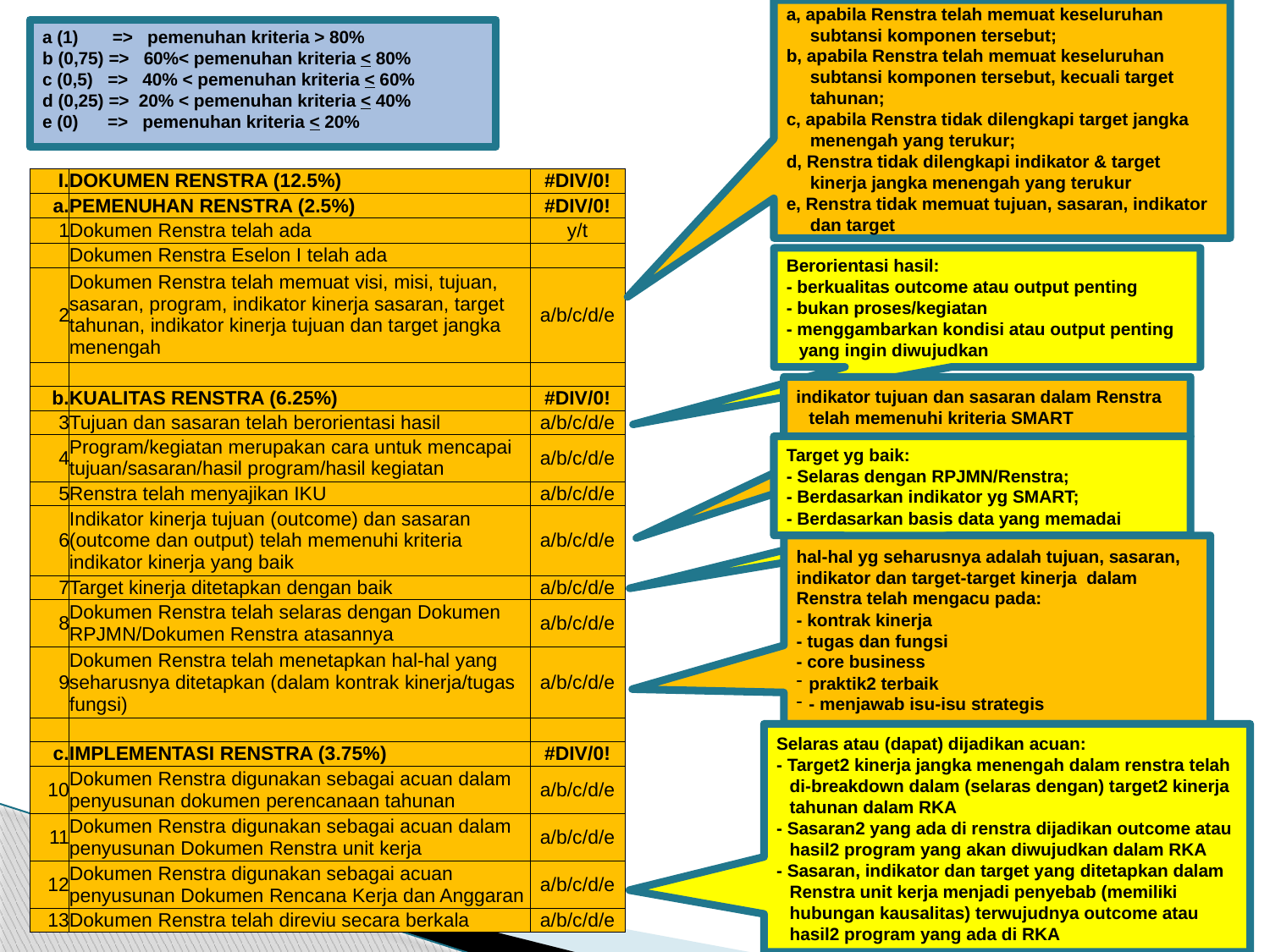

a, apabila Renstra telah memuat keseluruhan subtansi komponen tersebut;
b, apabila Renstra telah memuat keseluruhan subtansi komponen tersebut, kecuali target tahunan;
c, apabila Renstra tidak dilengkapi target jangka menengah yang terukur;
d, Renstra tidak dilengkapi indikator & target kinerja jangka menengah yang terukur
e, Renstra tidak memuat tujuan, sasaran, indikator dan target
a (1)       =>   pemenuhan kriteria > 80%
b (0,75) =>   60%< pemenuhan kriteria < 80%
c (0,5)   =>   40% < pemenuhan kriteria < 60%
d (0,25) =>  20% < pemenuhan kriteria < 40%
e (0)      =>   pemenuhan kriteria < 20%
| I. | DOKUMEN RENSTRA (12.5%) | #DIV/0! |
| --- | --- | --- |
| a. | PEMENUHAN RENSTRA (2.5%) | #DIV/0! |
| 1 | Dokumen Renstra telah ada | y/t |
|  | Dokumen Renstra Eselon I telah ada |  |
| 2 | Dokumen Renstra telah memuat visi, misi, tujuan, sasaran, program, indikator kinerja sasaran, target tahunan, indikator kinerja tujuan dan target jangka menengah | a/b/c/d/e |
|  |  |  |
| b. | KUALITAS RENSTRA (6.25%) | #DIV/0! |
| 3 | Tujuan dan sasaran telah berorientasi hasil | a/b/c/d/e |
| 4 | Program/kegiatan merupakan cara untuk mencapai tujuan/sasaran/hasil program/hasil kegiatan | a/b/c/d/e |
| 5 | Renstra telah menyajikan IKU | a/b/c/d/e |
| 6 | Indikator kinerja tujuan (outcome) dan sasaran (outcome dan output) telah memenuhi kriteria indikator kinerja yang baik | a/b/c/d/e |
| 7 | Target kinerja ditetapkan dengan baik | a/b/c/d/e |
| 8 | Dokumen Renstra telah selaras dengan Dokumen RPJMN/Dokumen Renstra atasannya | a/b/c/d/e |
| 9 | Dokumen Renstra telah menetapkan hal-hal yang seharusnya ditetapkan (dalam kontrak kinerja/tugas fungsi) | a/b/c/d/e |
|  |  |  |
| c. | IMPLEMENTASI RENSTRA (3.75%) | #DIV/0! |
| 10 | Dokumen Renstra digunakan sebagai acuan dalam penyusunan dokumen perencanaan tahunan | a/b/c/d/e |
| 11 | Dokumen Renstra digunakan sebagai acuan dalam penyusunan Dokumen Renstra unit kerja | a/b/c/d/e |
| 12 | Dokumen Renstra digunakan sebagai acuan penyusunan Dokumen Rencana Kerja dan Anggaran | a/b/c/d/e |
| 13 | Dokumen Renstra telah direviu secara berkala | a/b/c/d/e |
Berorientasi hasil:
- berkualitas outcome atau output penting
- bukan proses/kegiatan
- menggambarkan kondisi atau output penting yang ingin diwujudkan
indikator tujuan dan sasaran dalam Renstra telah memenuhi kriteria SMART
Target yg baik:
- Selaras dengan RPJMN/Renstra;
- Berdasarkan indikator yg SMART;
- Berdasarkan basis data yang memadai
hal-hal yg seharusnya adalah tujuan, sasaran, indikator dan target-target kinerja  dalam Renstra telah mengacu pada:
- kontrak kinerja
- tugas dan fungsi
- core business
praktik2 terbaik
- menjawab isu-isu strategis
Selaras atau (dapat) dijadikan acuan:
- Target2 kinerja jangka menengah dalam renstra telah di-breakdown dalam (selaras dengan) target2 kinerja tahunan dalam RKA
- Sasaran2 yang ada di renstra dijadikan outcome atau hasil2 program yang akan diwujudkan dalam RKA
- Sasaran, indikator dan target yang ditetapkan dalam Renstra unit kerja menjadi penyebab (memiliki hubungan kausalitas) terwujudnya outcome atau hasil2 program yang ada di RKA